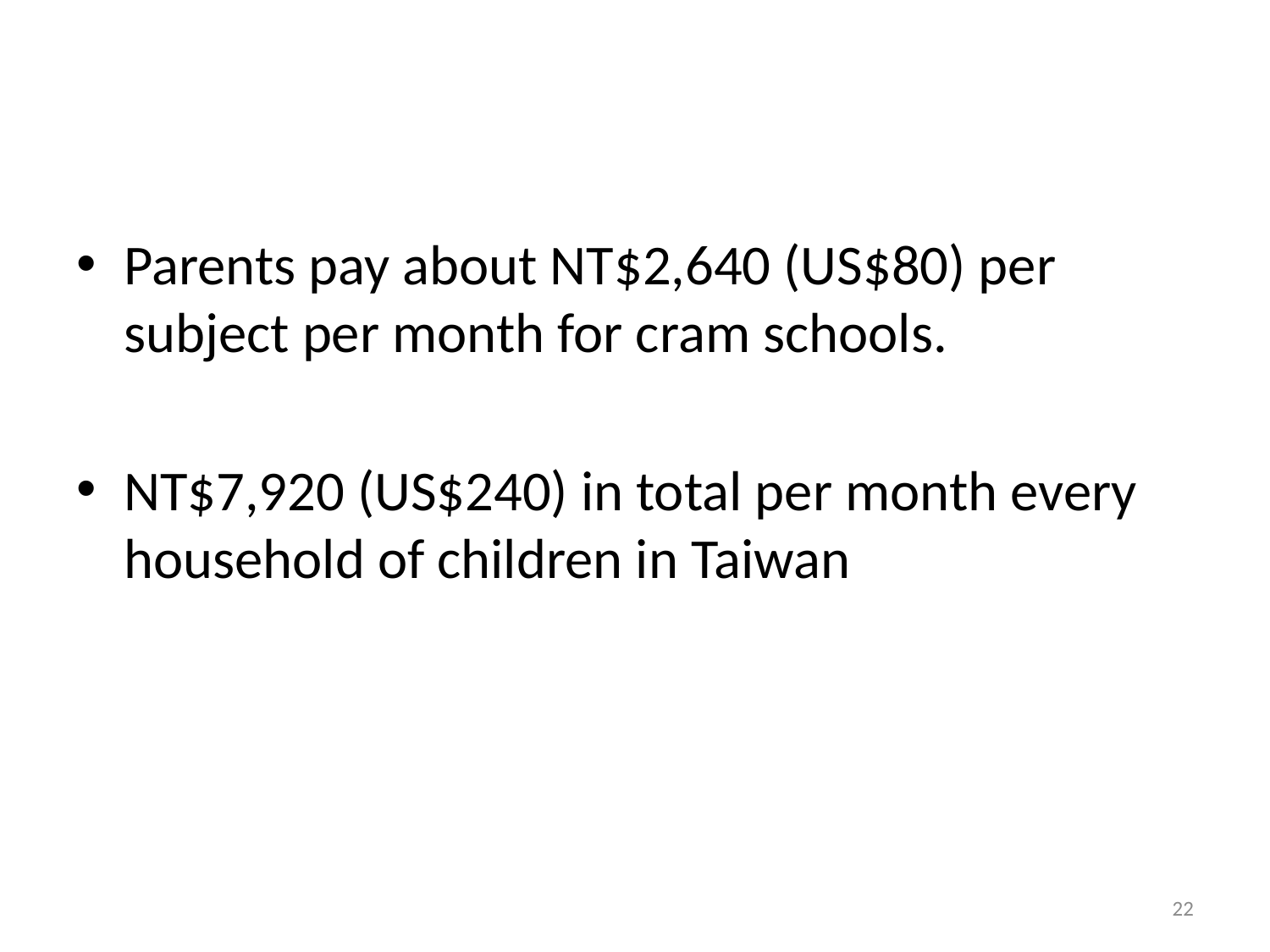

#
Parents pay about NT$2,640 (US$80) per subject per month for cram schools.

NT$7,920 (US$240) in total per month every household of children in Taiwan
22